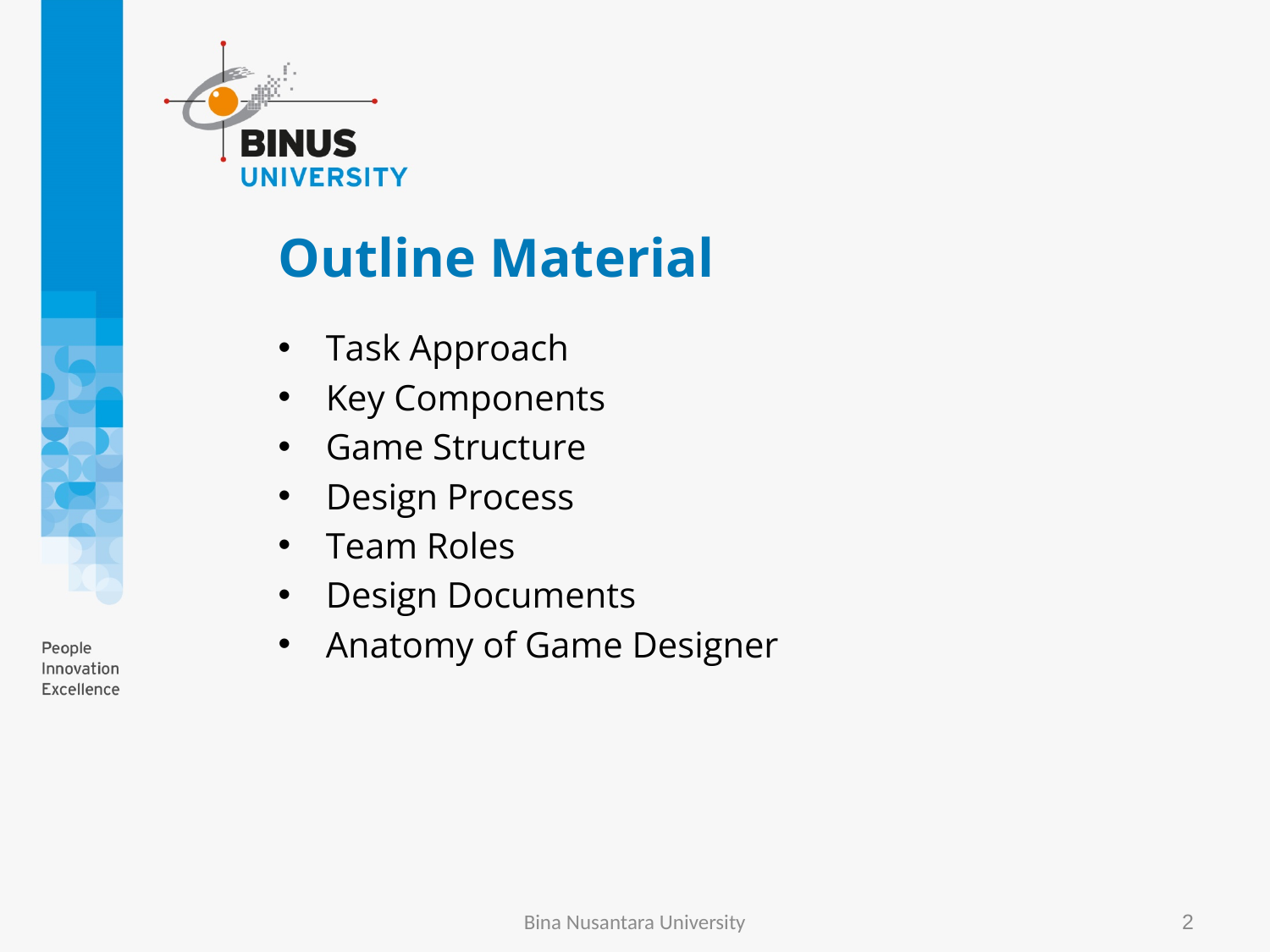

# Outline Material
Task Approach
Key Components
Game Structure
Design Process
Team Roles
Design Documents
Anatomy of Game Designer
Bina Nusantara University
2